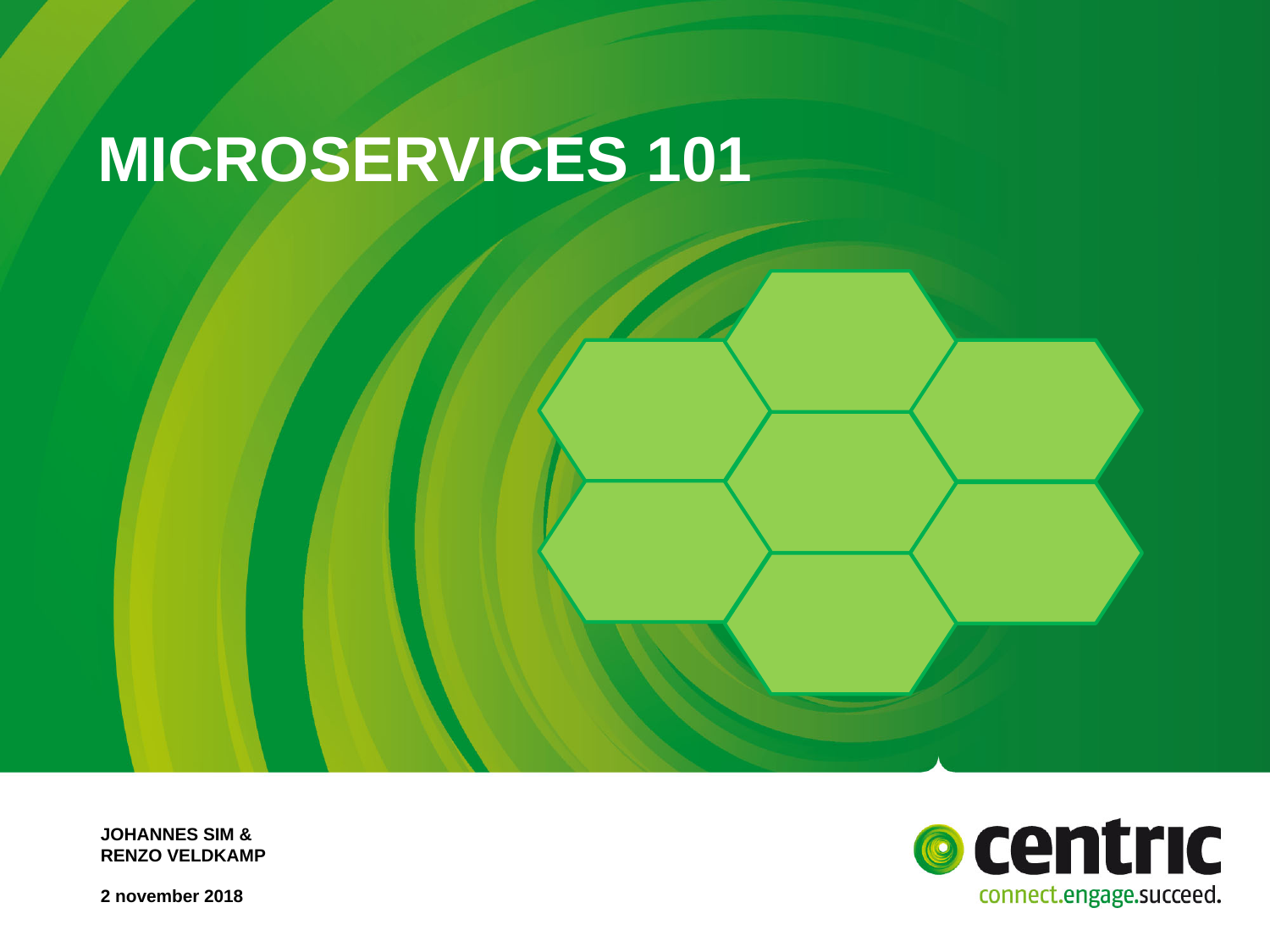

# Microservices 101

Johannes Sim &
Renzo veldkamp
2 november 2018